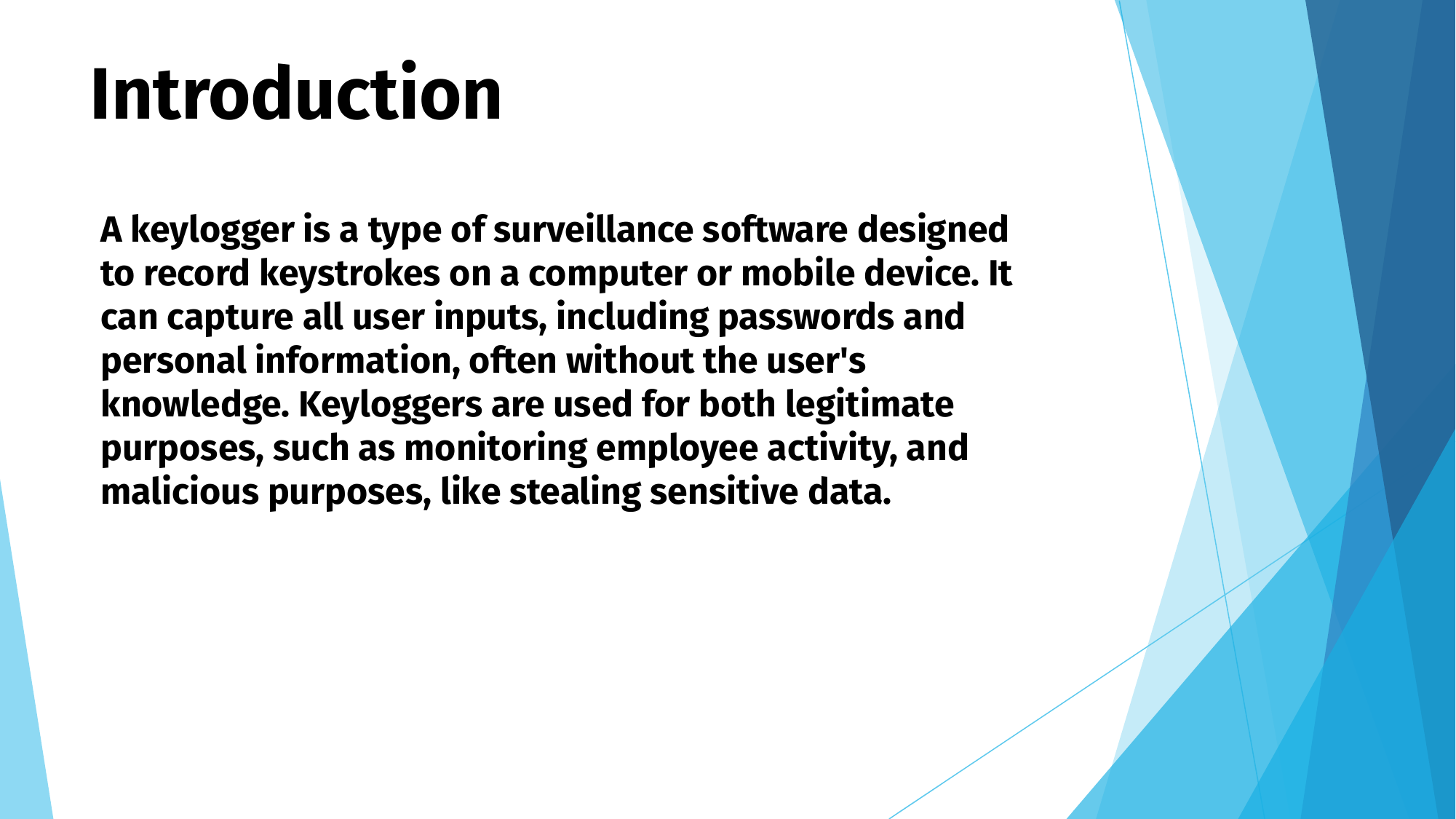

# Introduction
A keylogger is a type of surveillance software designed to record keystrokes on a computer or mobile device. It can capture all user inputs, including passwords and personal information, often without the user's knowledge. Keyloggers are used for both legitimate purposes, such as monitoring employee activity, and malicious purposes, like stealing sensitive data.